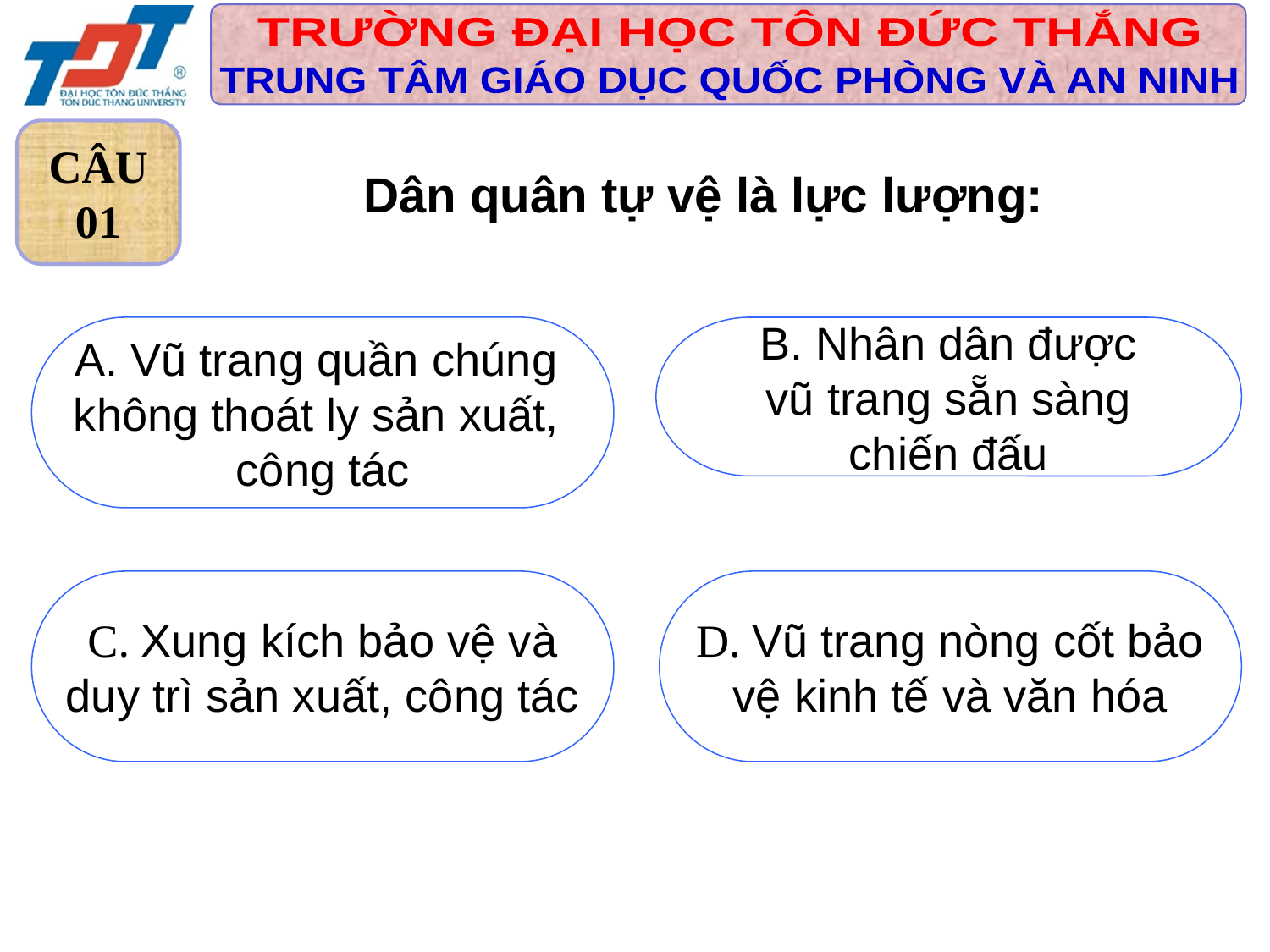

CÂU
01
Dân quân tự vệ là lực lượng:
A. Vũ trang quần chúng
không thoát ly sản xuất,
công tác
B. Nhân dân được
vũ trang sẵn sàng
chiến đấu
C. Xung kích bảo vệ và
duy trì sản xuất, công tác
D. Vũ trang nòng cốt bảo
vệ kinh tế và văn hóa